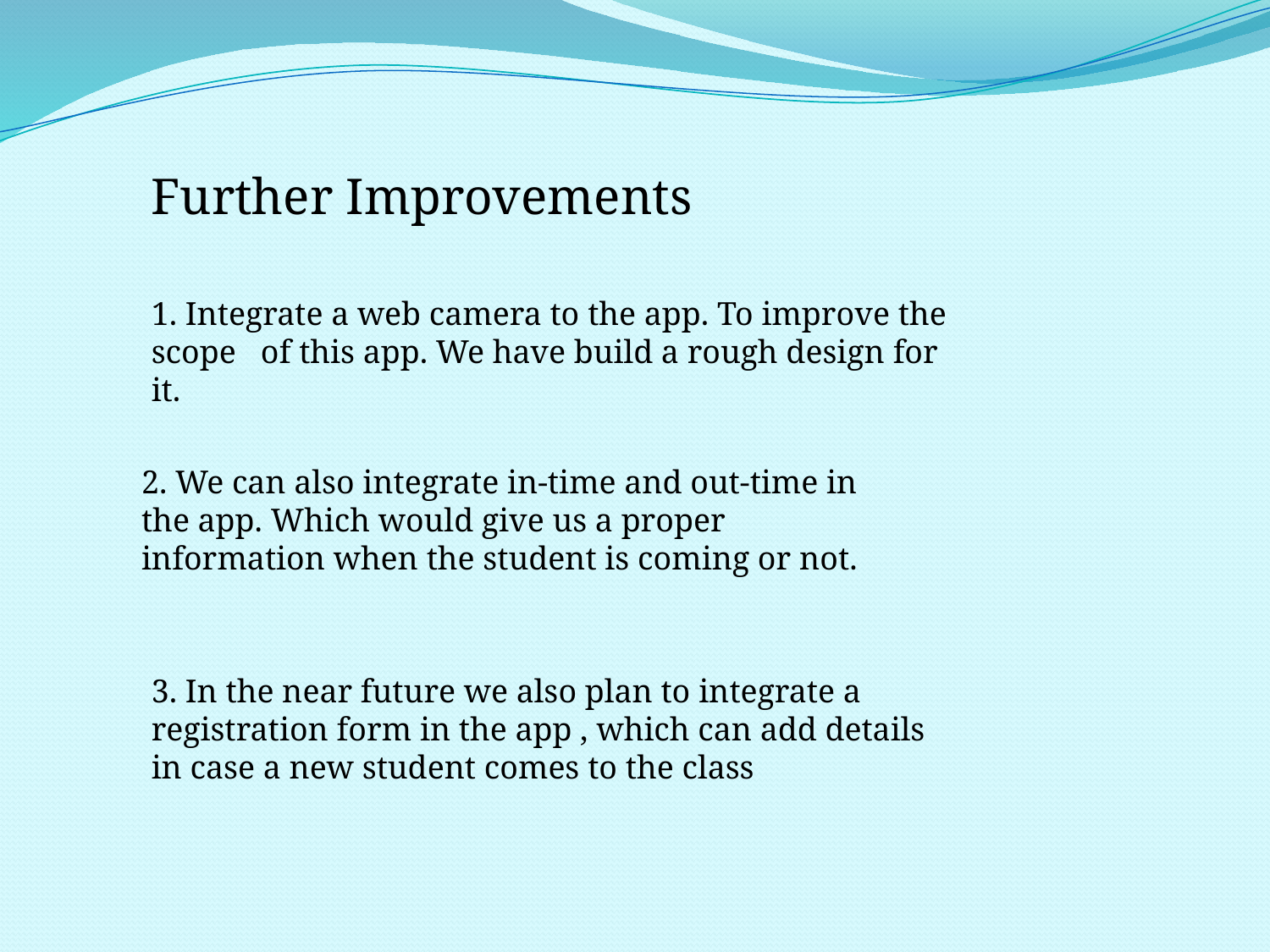

Further Improvements
1. Integrate a web camera to the app. To improve the scope   of this app. We have build a rough design for it.
2. We can also integrate in-time and out-time in the app. Which would give us a proper information when the student is coming or not.
3. In the near future we also plan to integrate a registration form in the app , which can add details in case a new student comes to the class